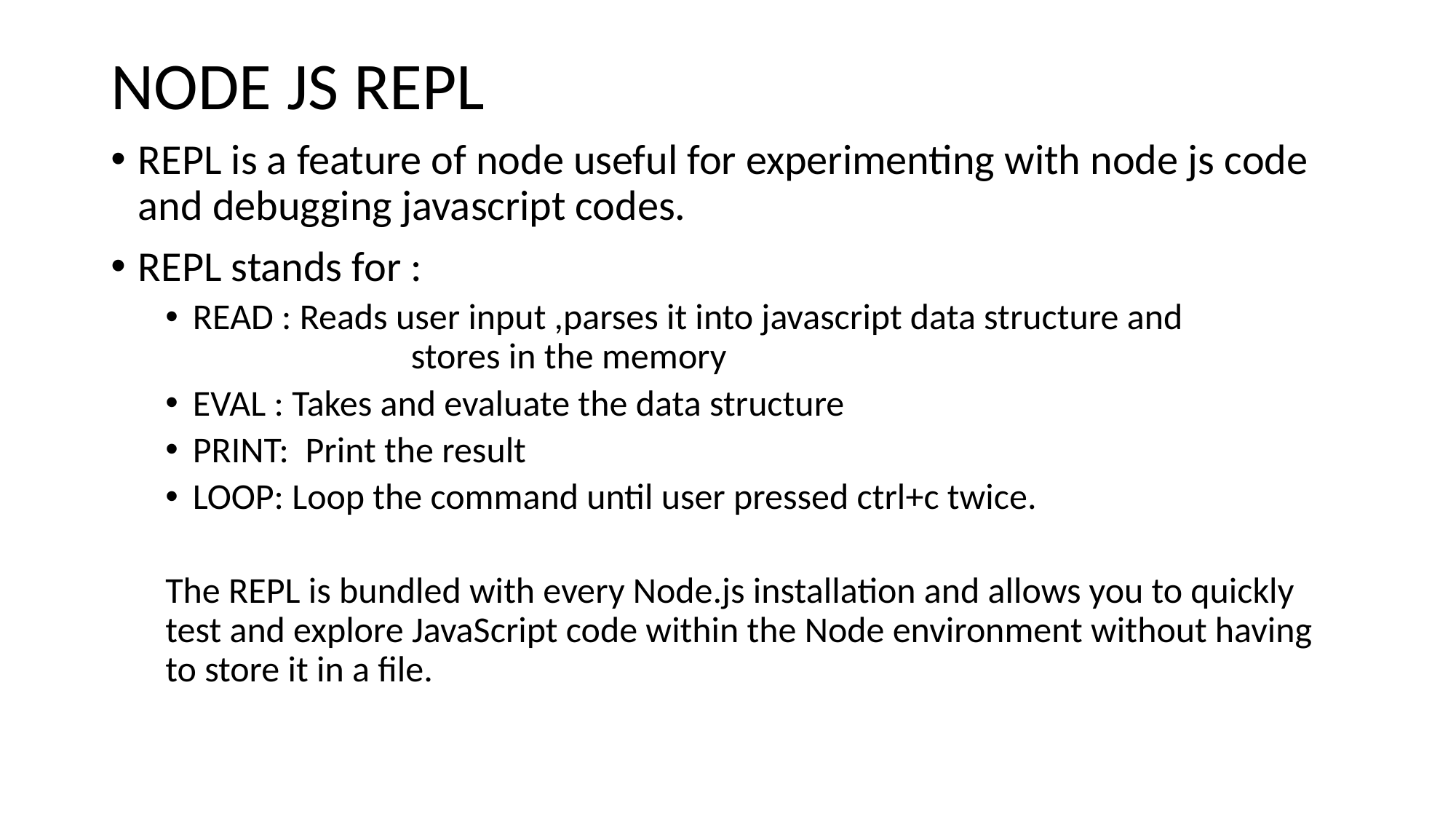

# NODE JS REPL
REPL is a feature of node useful for experimenting with node js code and debugging javascript codes.
REPL stands for :
READ : Reads user input ,parses it into javascript data structure and 			stores in the memory
EVAL : Takes and evaluate the data structure
PRINT:  Print the result
LOOP: Loop the command until user pressed ctrl+c twice.

The REPL is bundled with every Node.js installation and allows you to quickly test and explore JavaScript code within the Node environment without having to store it in a file.